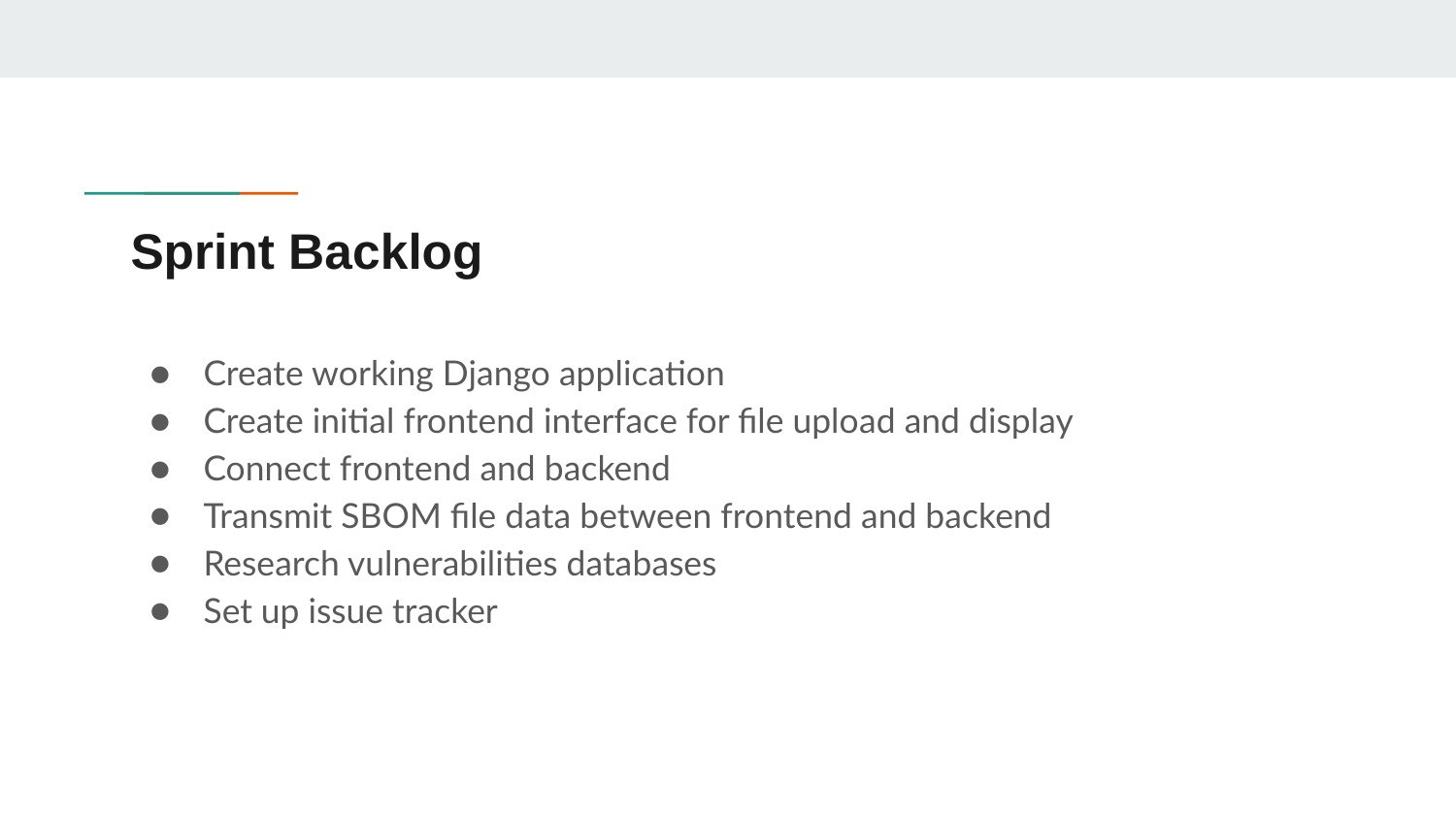

# Sprint Backlog
Create working Django application
Create initial frontend interface for file upload and display
Connect frontend and backend
Transmit SBOM file data between frontend and backend
Research vulnerabilities databases
Set up issue tracker